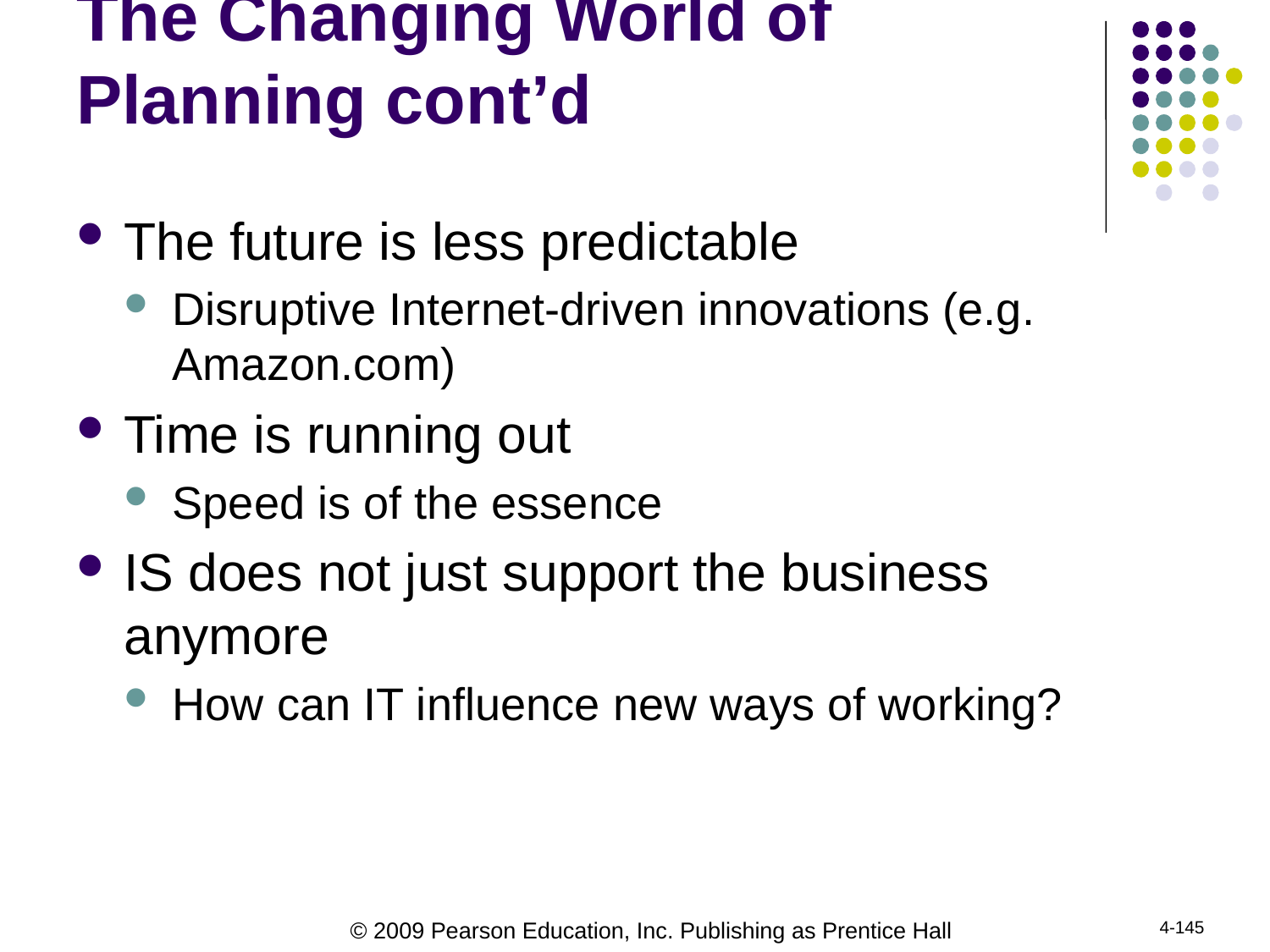

# The Changing World of Planning cont’d
The future is less predictable
Disruptive Internet-driven innovations (e.g. Amazon.com)
Time is running out
Speed is of the essence
IS does not just support the business anymore
How can IT influence new ways of working?
4-145